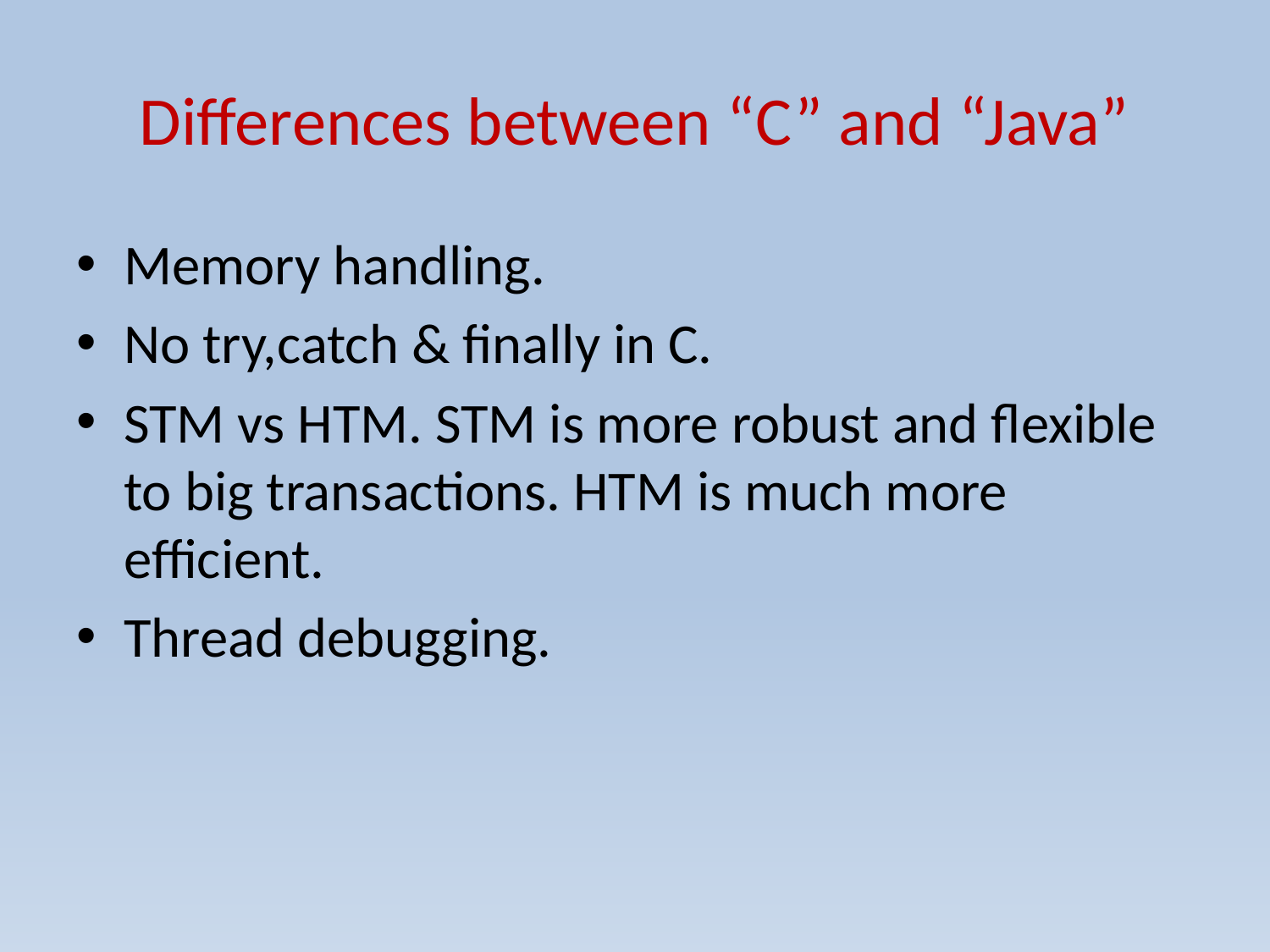

# Differences between “C” and “Java”
Memory handling.
No try,catch & finally in C.
STM vs HTM. STM is more robust and flexible to big transactions. HTM is much more efficient.
Thread debugging.